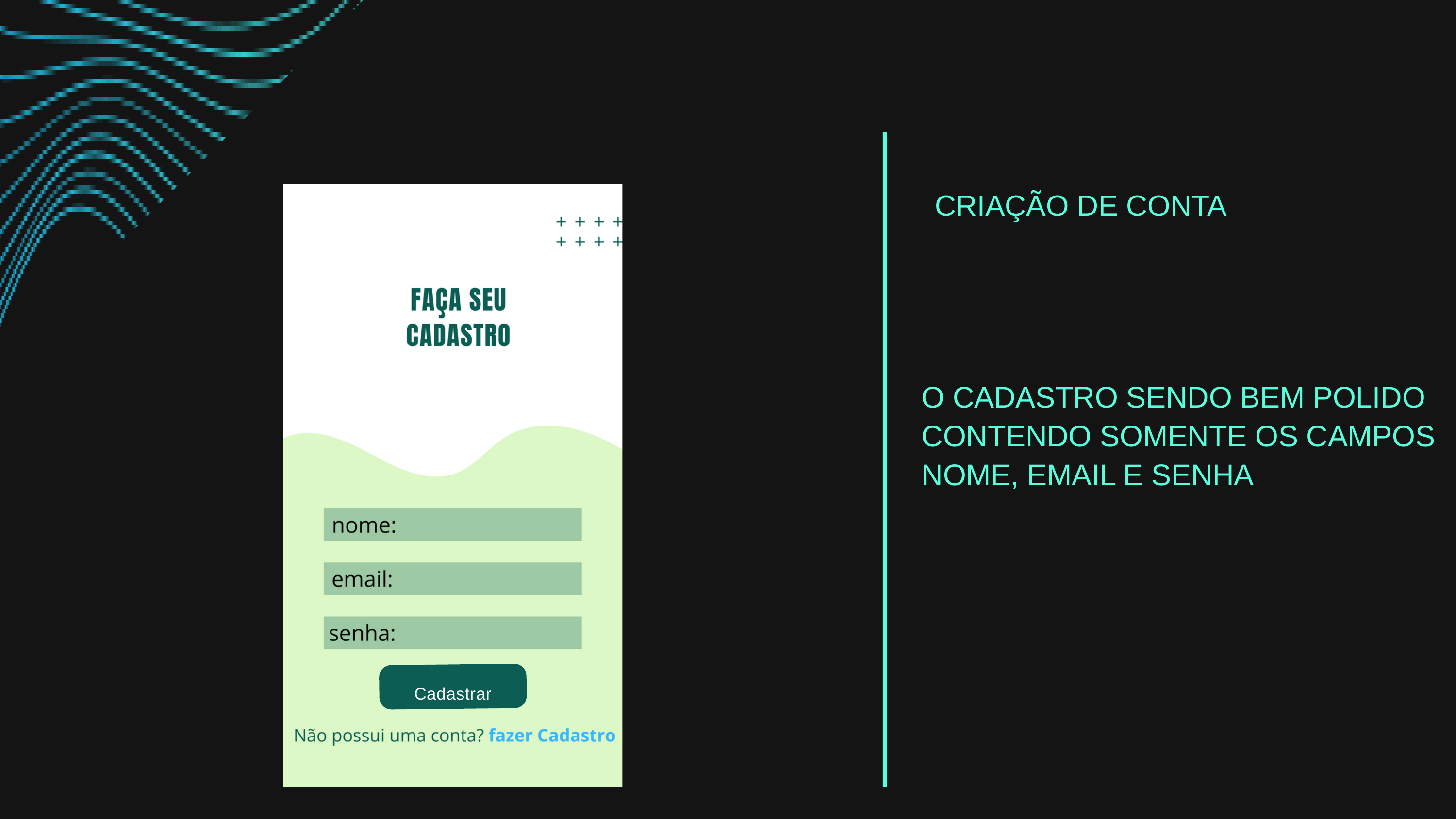

CRIAÇÃO DE CONTA

O CADASTRO SENDO BEM POLIDO
CONTENDO SOMENTE OS CAMPOS
NOME, EMAIL E SENHA

Cadastrar